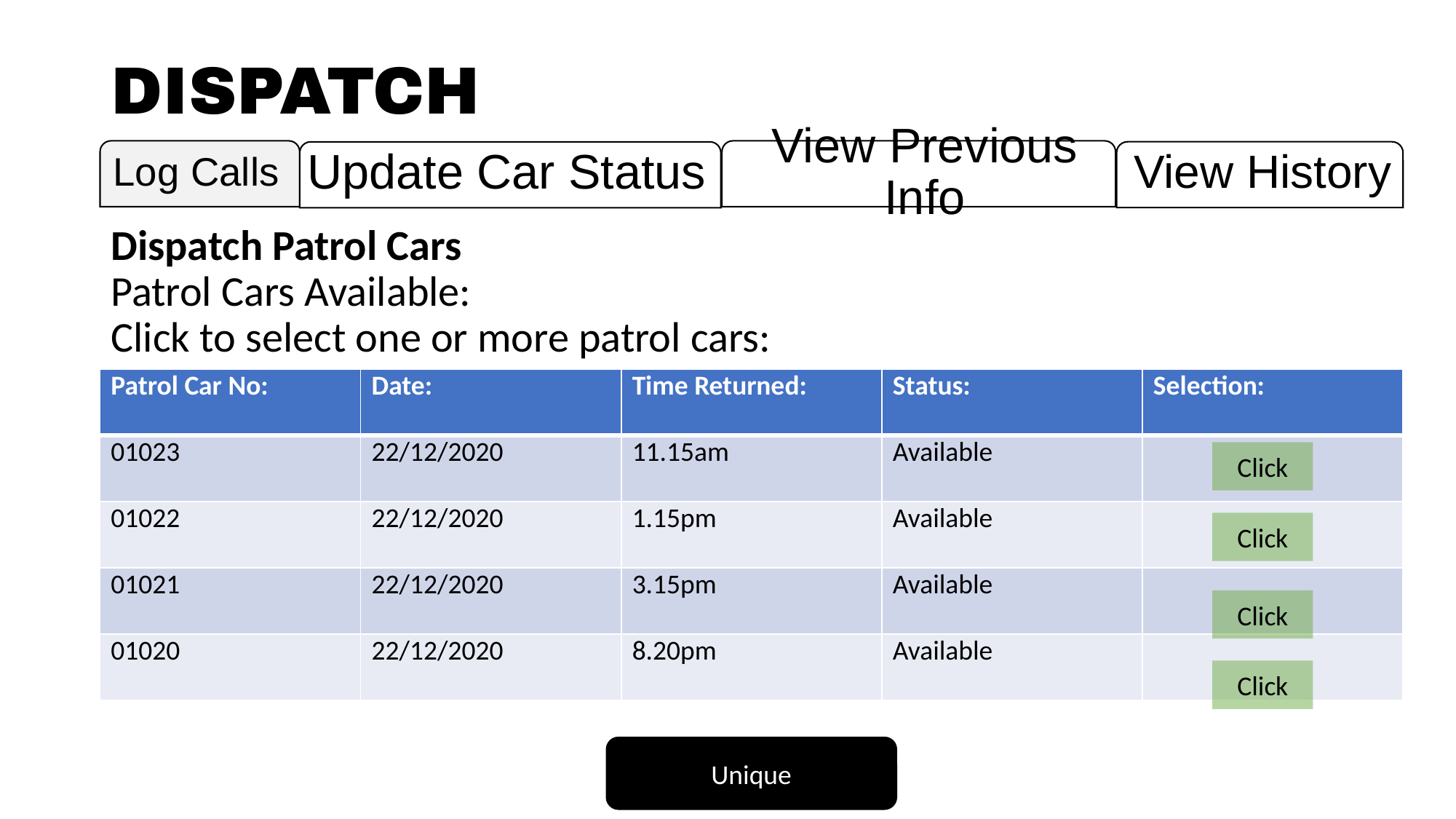

DISPATCH

Log Calls
Update Car Status
View Previous Info

View History

Dispatch Patrol Cars
Patrol Cars Available:
Click to select one or more patrol cars:

| Patrol Car No: | Date: | Time Returned: | Status: | Selection: |
| --- | --- | --- | --- | --- |
| 01023 | 22/12/2020 | 11.15am | Available |  |
| 01022 | 22/12/2020 | 1.15pm | Available |  |
| 01021 | 22/12/2020 | 3.15pm | Available |  |
| 01020 | 22/12/2020 | 8.20pm | Available |  |
Click
Click
Click
Click
Unique